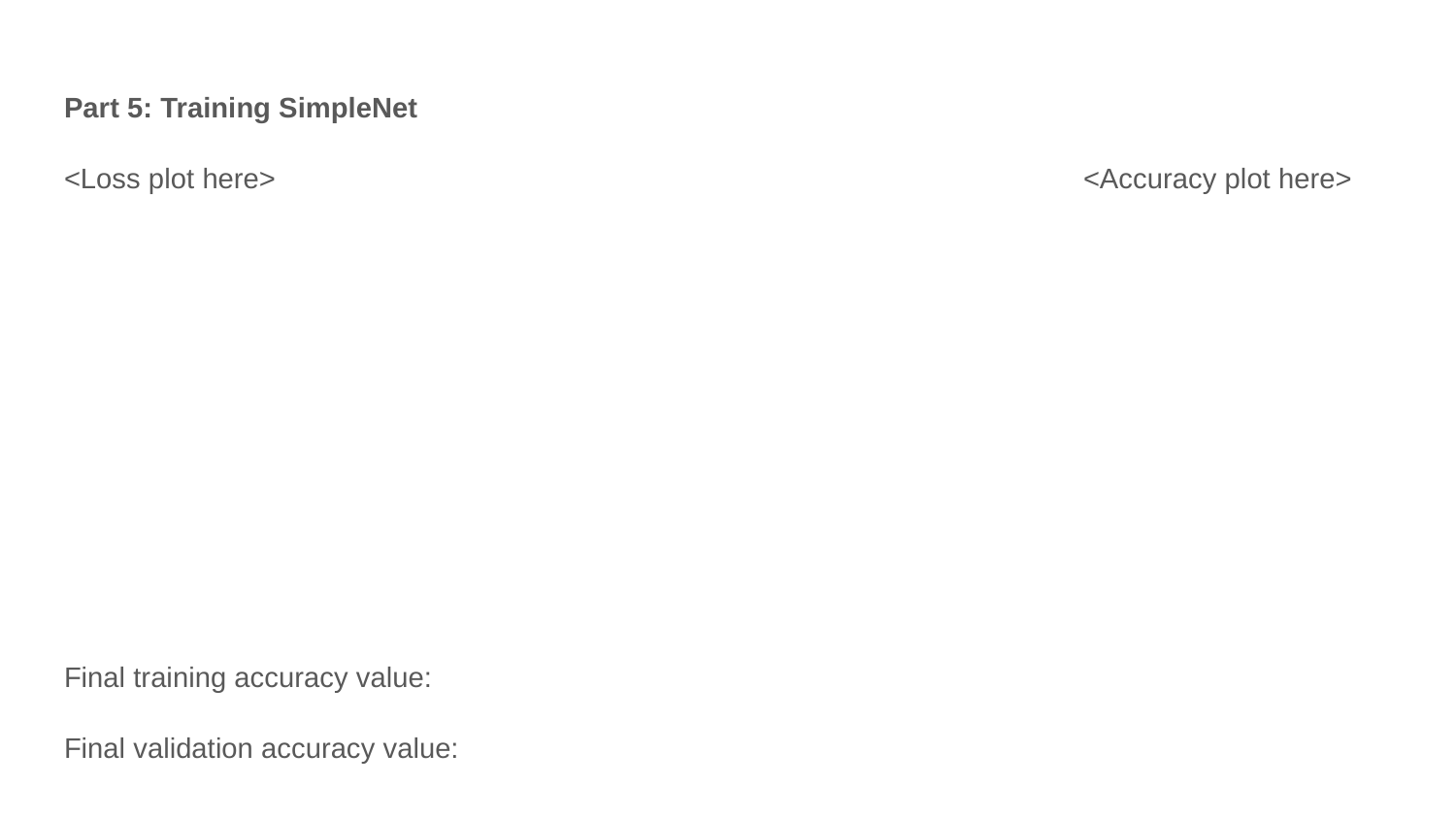

Part 5: Training SimpleNet
<Loss plot here>				    		<Accuracy plot here>

Final training accuracy value:
Final validation accuracy value: